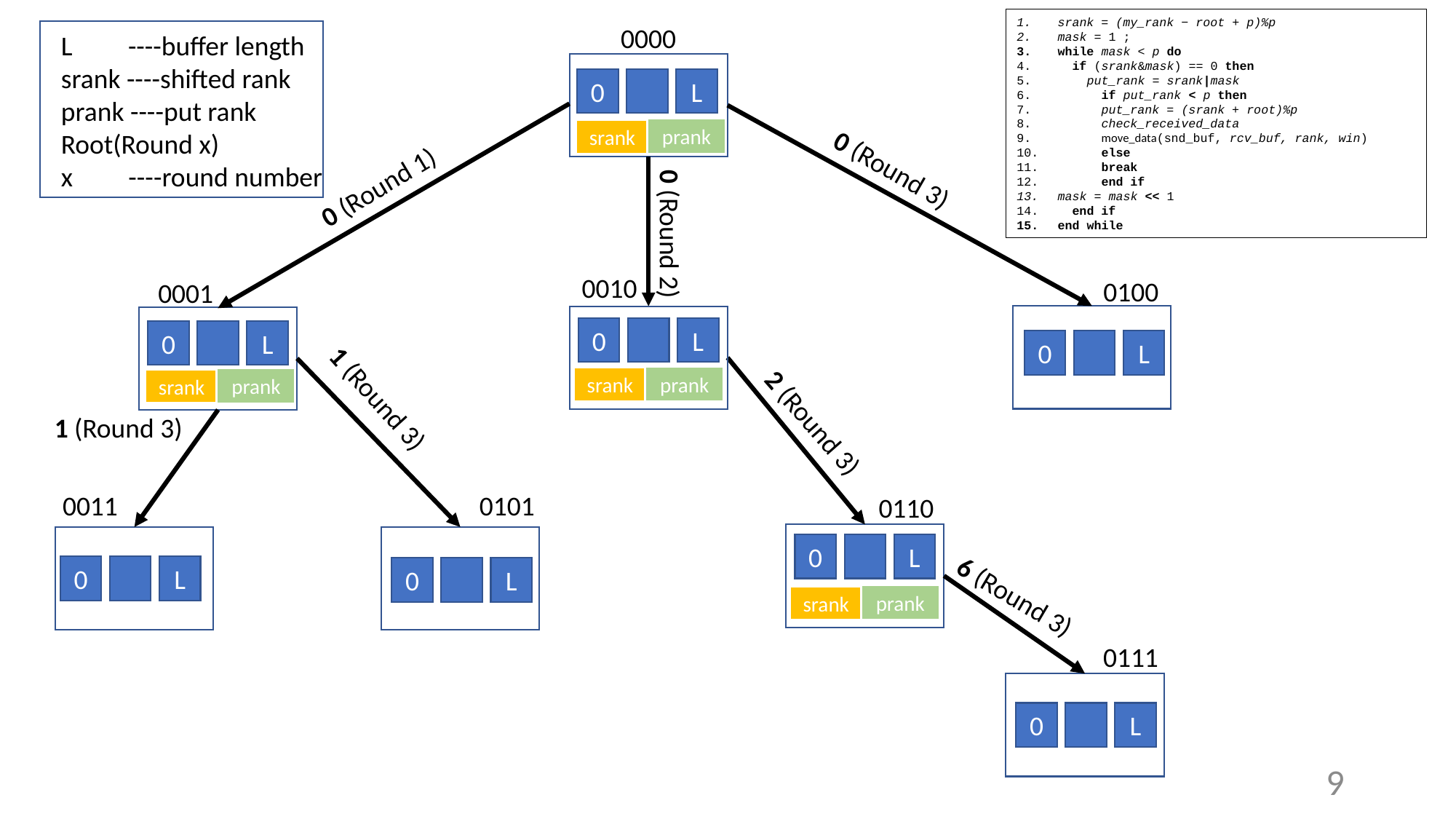

srank = (my_rank − root + p)%p
mask = 1 ;
while mask < p do
  if (srank&mask) == 0 then
    put_rank = srank|mask
      if put_rank < p then
      put_rank = (srank + root)%p
      check_received_data
      move_data(snd_buf, rcv_buf, rank, win)
      else
      break
      end if
mask = mask << 1
  end if
end while
0000

L         ----buffer length
srank ----shifted rank
prank ----put rank
Root(Round x)
x         ----round number

0

L
prank
srank
0 (Round 3)
0 (Round 1)
0 (Round 2)
0010

0

L
prank
srank
0100
0001

0

L
0

L
prank
srank
1 (Round 3)
2 (Round 3)
1 (Round 3)
0011
0101
0110
v

0

L
0

L
0

L
6 (Round 3)
prank
srank
0111

0

L
9